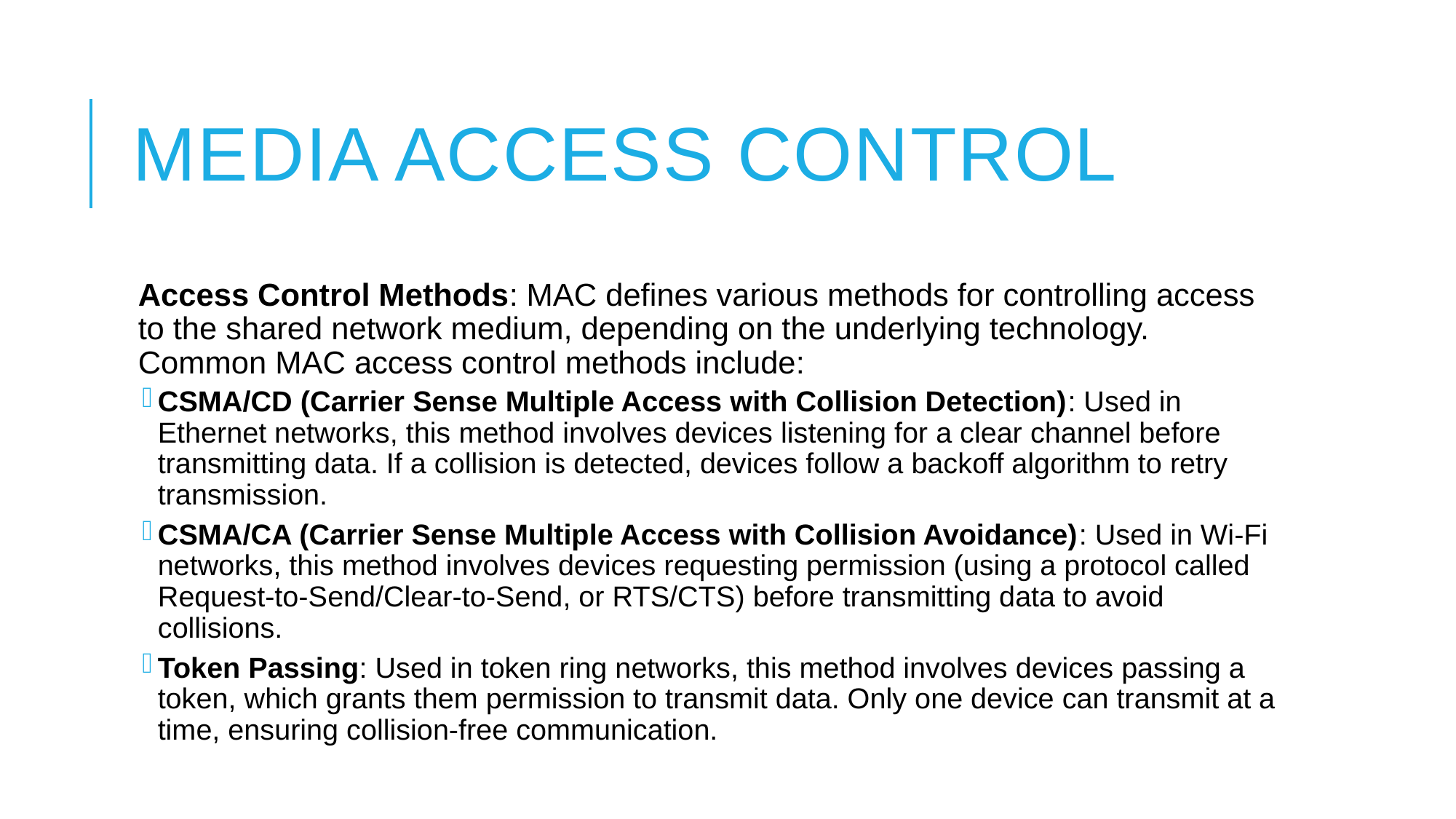

# Media Access COntrol
Access Control Methods: MAC defines various methods for controlling access to the shared network medium, depending on the underlying technology. Common MAC access control methods include:
CSMA/CD (Carrier Sense Multiple Access with Collision Detection): Used in Ethernet networks, this method involves devices listening for a clear channel before transmitting data. If a collision is detected, devices follow a backoff algorithm to retry transmission.
CSMA/CA (Carrier Sense Multiple Access with Collision Avoidance): Used in Wi-Fi networks, this method involves devices requesting permission (using a protocol called Request-to-Send/Clear-to-Send, or RTS/CTS) before transmitting data to avoid collisions.
Token Passing: Used in token ring networks, this method involves devices passing a token, which grants them permission to transmit data. Only one device can transmit at a time, ensuring collision-free communication.